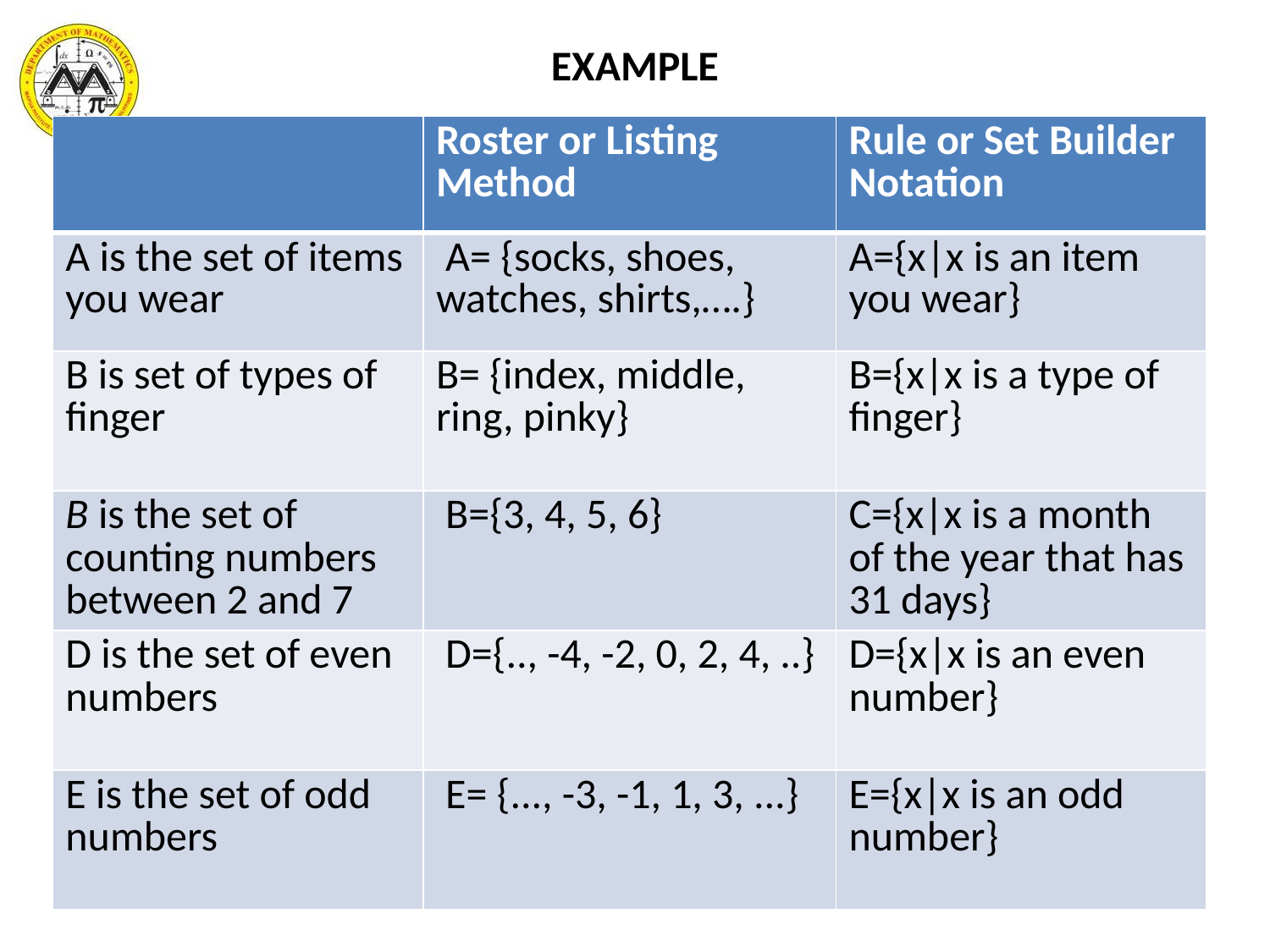

EXAMPLE
|  | Roster or Listing Method | Rule or Set Builder Notation |
| --- | --- | --- |
| A is the set of items you wear | A= {socks, shoes, watches, shirts,….} | A={x|x is an item you wear} |
| B is set of types of finger | B= {index, middle, ring, pinky} | B={x|x is a type of finger} |
| B is the set of counting numbers between 2 and 7 | B={3, 4, 5, 6} | C={x|x is a month of the year that has 31 days} |
| D is the set of even numbers | D={.., -4, -2, 0, 2, 4, ..} | D={x|x is an even number} |
| E is the set of odd numbers | E= {..., -3, -1, 1, 3, ...} | E={x|x is an odd number} |